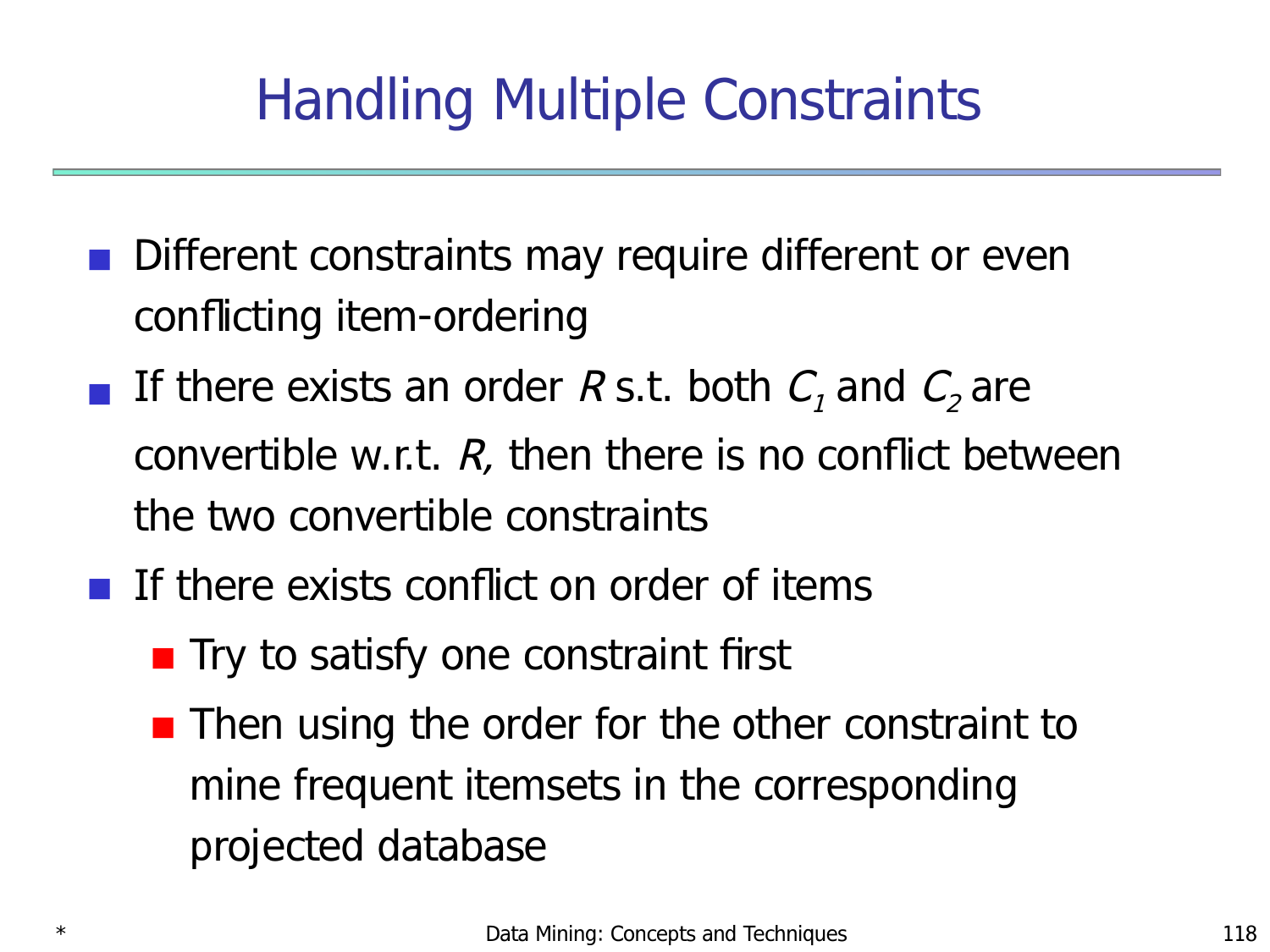

# Handling Multiple Constraints
Different constraints may require different or even conflicting item-ordering
If there exists an order R s.t. both C1 and C2 are convertible w.r.t. R, then there is no conflict between the two convertible constraints
If there exists conflict on order of items
Try to satisfy one constraint first
Then using the order for the other constraint to mine frequent itemsets in the corresponding projected database
*
Data Mining: Concepts and Techniques
118